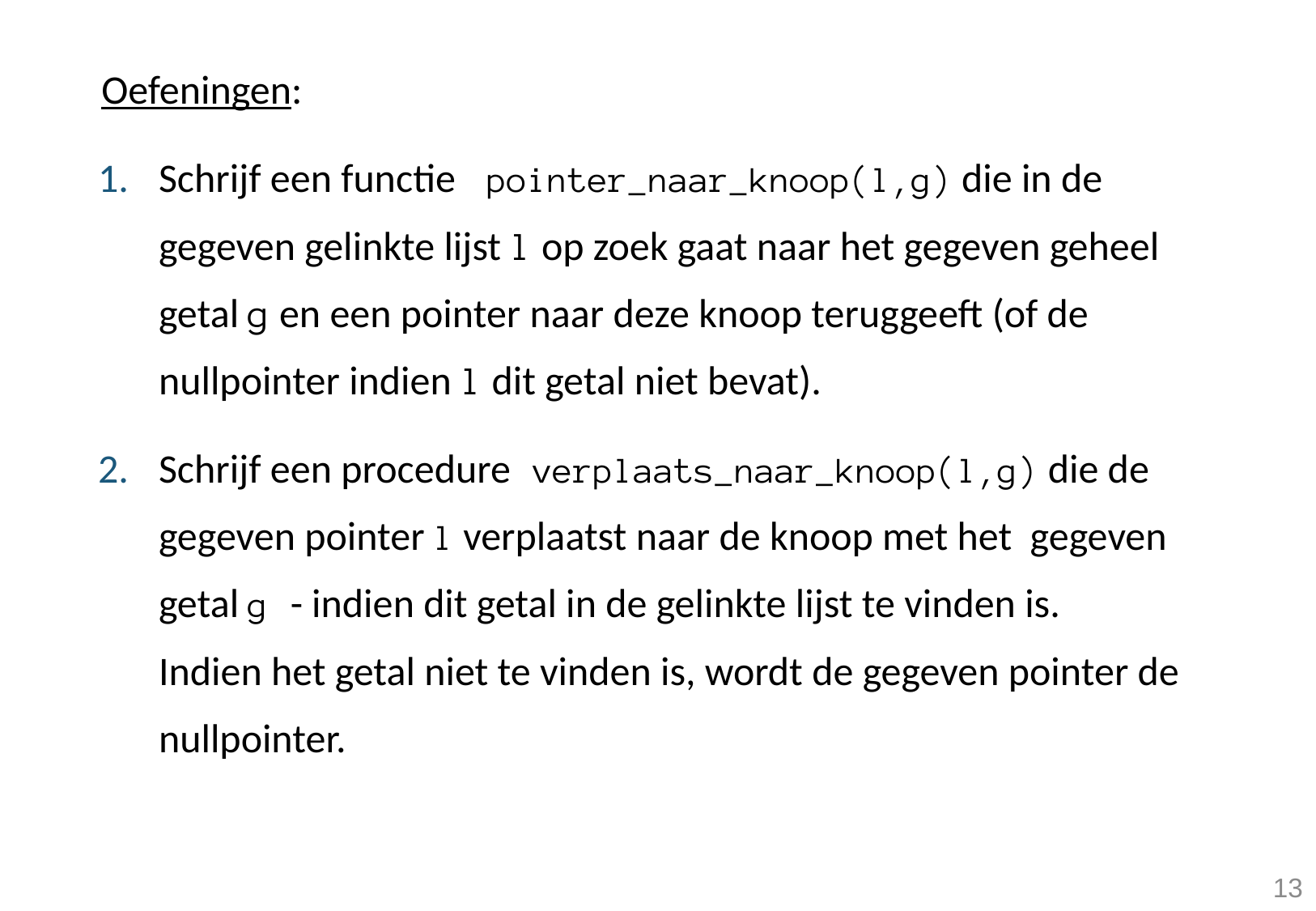

Oefeningen:
Schrijf een functie  pointer_naar_knoop(l,g) die in de gegeven gelinkte lijst l op zoek gaat naar het gegeven geheel getal g en een pointer naar deze knoop teruggeeft (of de nullpointer indien l dit getal niet bevat).
Schrijf een procedure verplaats_naar_knoop(l,g) die de gegeven pointer l verplaatst naar de knoop met het  gegeven getal g - indien dit getal in de gelinkte lijst te vinden is.   Indien het getal niet te vinden is, wordt de gegeven pointer de nullpointer.
13
13